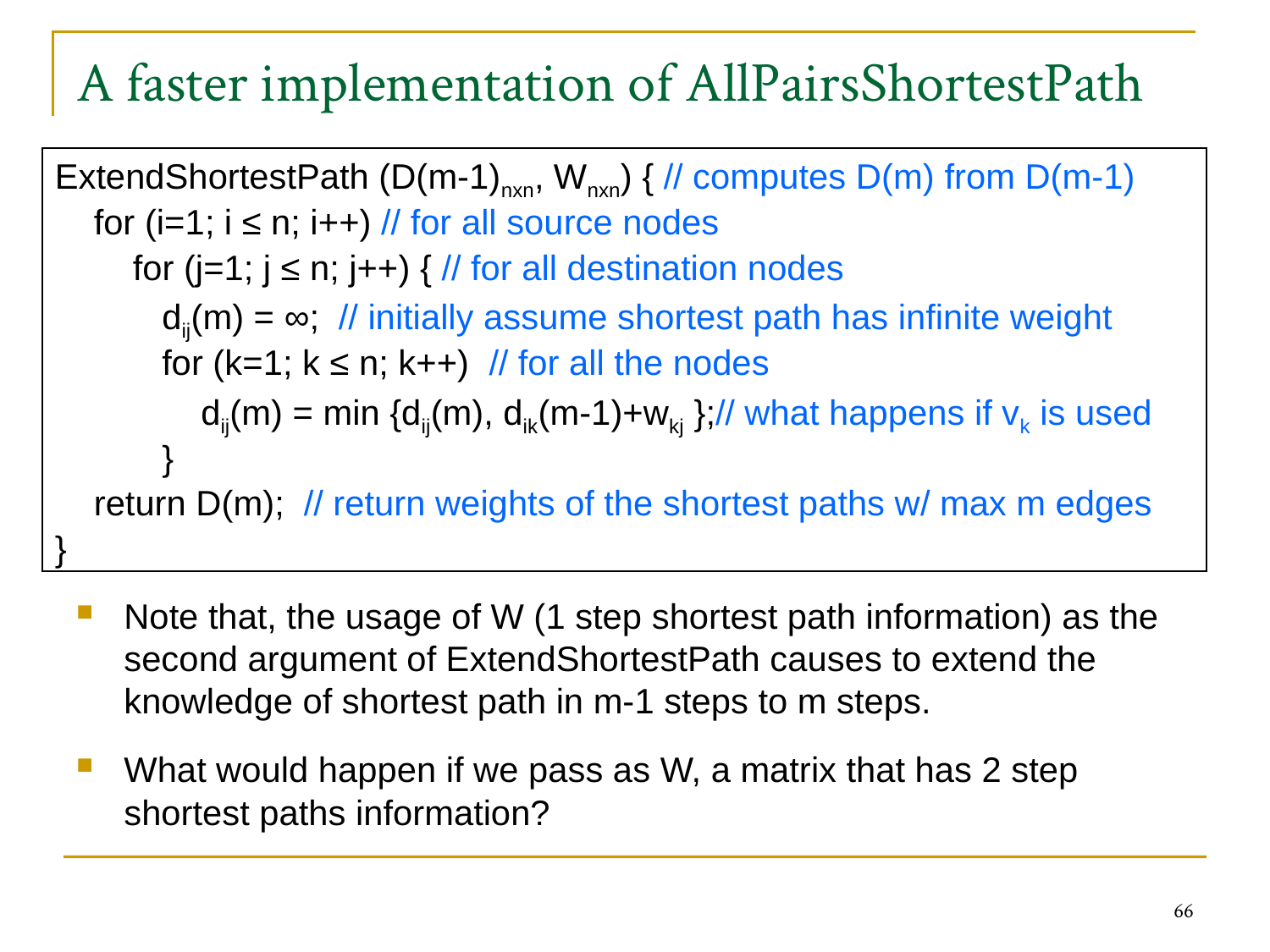

# A faster implementation of AllPairsShortestPath
ExtendShortestPath (D(m-1)nxn, Wnxn) { // computes D(m) from D(m-1)
    for (i=1; i ≤ n; i++) // for all source nodes
        for (j=1; j ≤ n; j++) { // for all destination nodes
           dij(m) = ∞;  // initially assume shortest path has infinite weight
           for (k=1; k ≤ n; k++)  // for all the nodes
               dij(m) = min {dij(m), dik(m-1)+wkj };// what happens if vk is used
           }
    return D(m);  // return weights of the shortest paths w/ max m edges
}

Note that, the usage of W (1 step shortest path information) as the second argument of ExtendShortestPath causes to extend the knowledge of shortest path in m-1 steps to m steps.

What would happen if we pass as W, a matrix that has 2 step shortest paths information?
66